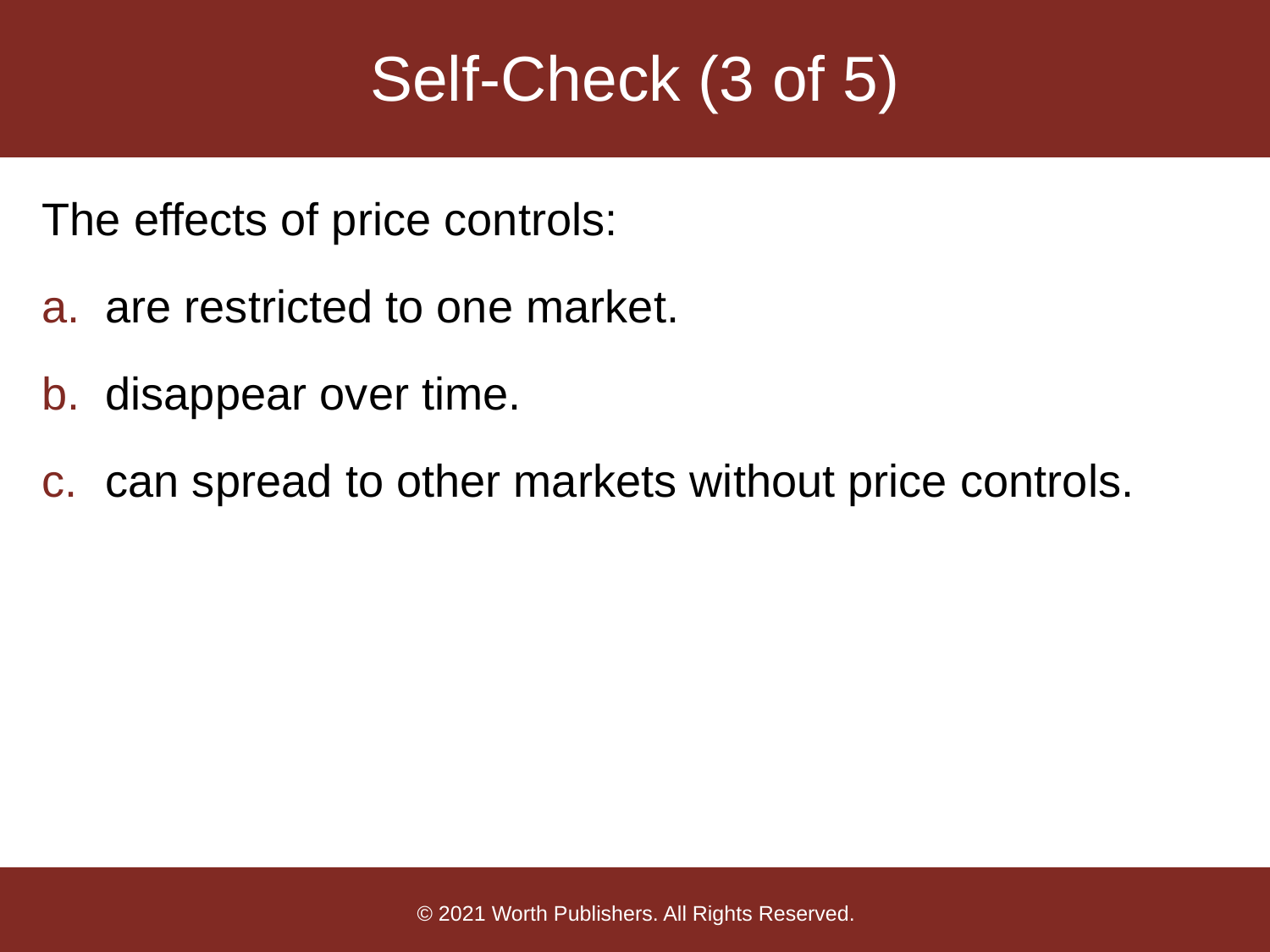

# Self-Check (3 of 5)
The effects of price controls:
are restricted to one market.
disappear over time.
can spread to other markets without price controls.